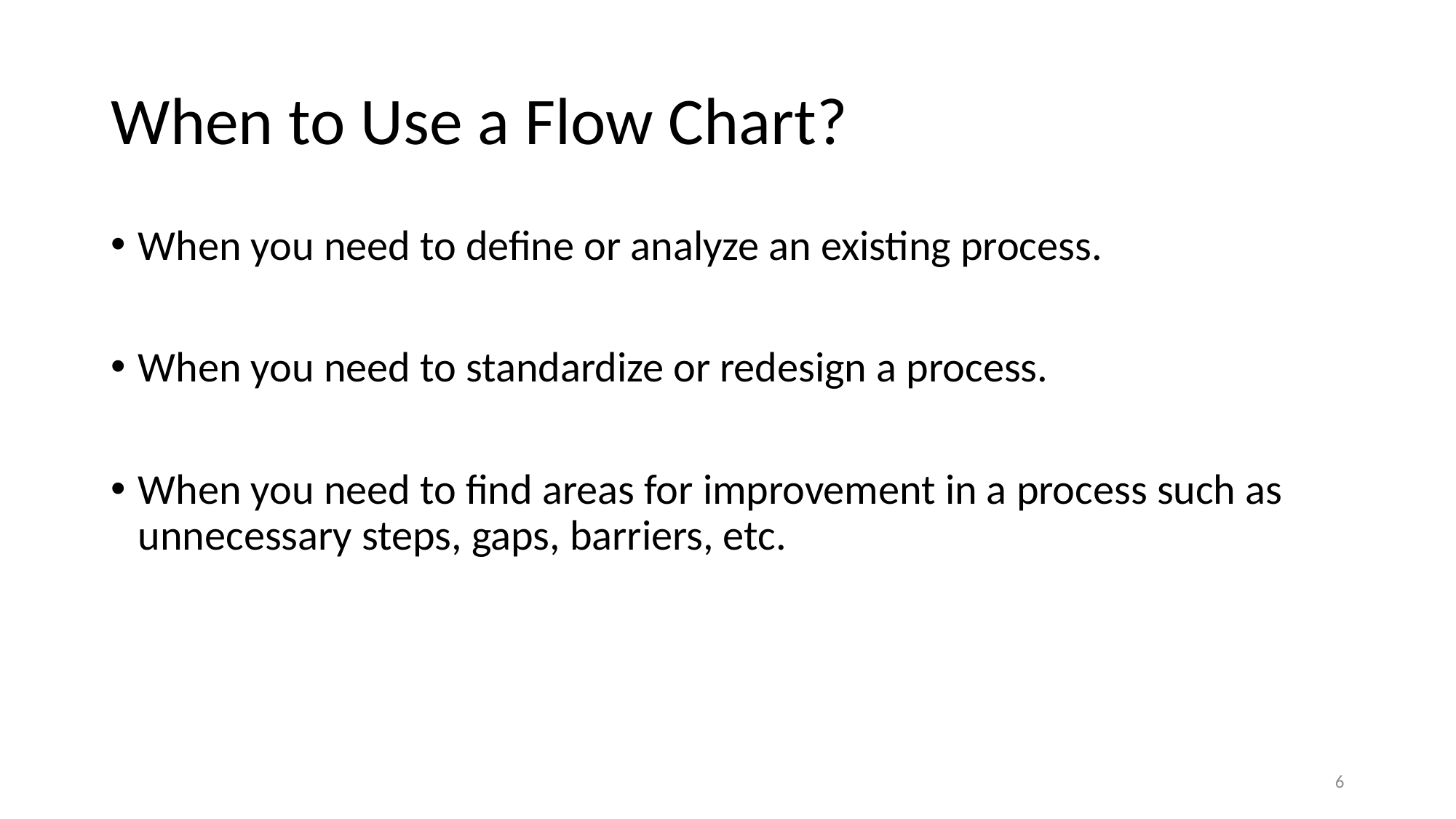

# When to Use a Flow Chart?
When you need to define or analyze an existing process.

When you need to standardize or redesign a process.

When you need to find areas for improvement in a process such as unnecessary steps, gaps, barriers, etc.
6